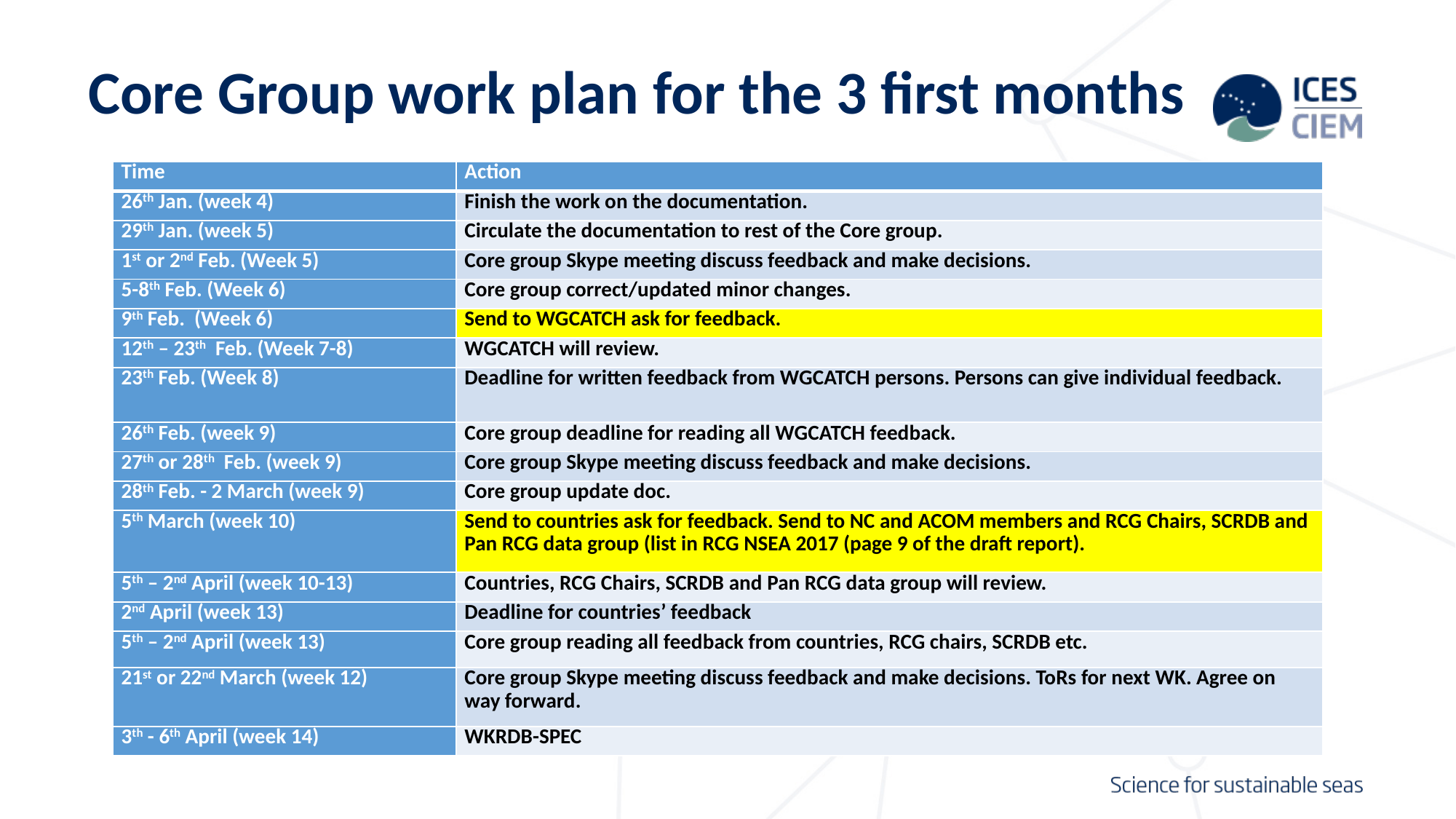

# Core Group work plan for the 3 first months
| Time | Action |
| --- | --- |
| 26th Jan. (week 4) | Finish the work on the documentation. |
| 29th Jan. (week 5) | Circulate the documentation to rest of the Core group. |
| 1st or 2nd Feb. (Week 5) | Core group Skype meeting discuss feedback and make decisions. |
| 5-8th Feb. (Week 6) | Core group correct/updated minor changes. |
| 9th Feb. (Week 6) | Send to WGCATCH ask for feedback. |
| 12th – 23th Feb. (Week 7-8) | WGCATCH will review. |
| 23th Feb. (Week 8) | Deadline for written feedback from WGCATCH persons. Persons can give individual feedback. |
| 26th Feb. (week 9) | Core group deadline for reading all WGCATCH feedback. |
| 27th or 28th Feb. (week 9) | Core group Skype meeting discuss feedback and make decisions. |
| 28th Feb. - 2 March (week 9) | Core group update doc. |
| 5th March (week 10) | Send to countries ask for feedback. Send to NC and ACOM members and RCG Chairs, SCRDB and Pan RCG data group (list in RCG NSEA 2017 (page 9 of the draft report). |
| 5th – 2nd April (week 10-13) | Countries, RCG Chairs, SCRDB and Pan RCG data group will review. |
| 2nd April (week 13) | Deadline for countries’ feedback |
| 5th – 2nd April (week 13) | Core group reading all feedback from countries, RCG chairs, SCRDB etc. |
| 21st or 22nd March (week 12) | Core group Skype meeting discuss feedback and make decisions. ToRs for next WK. Agree on way forward. |
| 3th - 6th April (week 14) | WKRDB-SPEC |